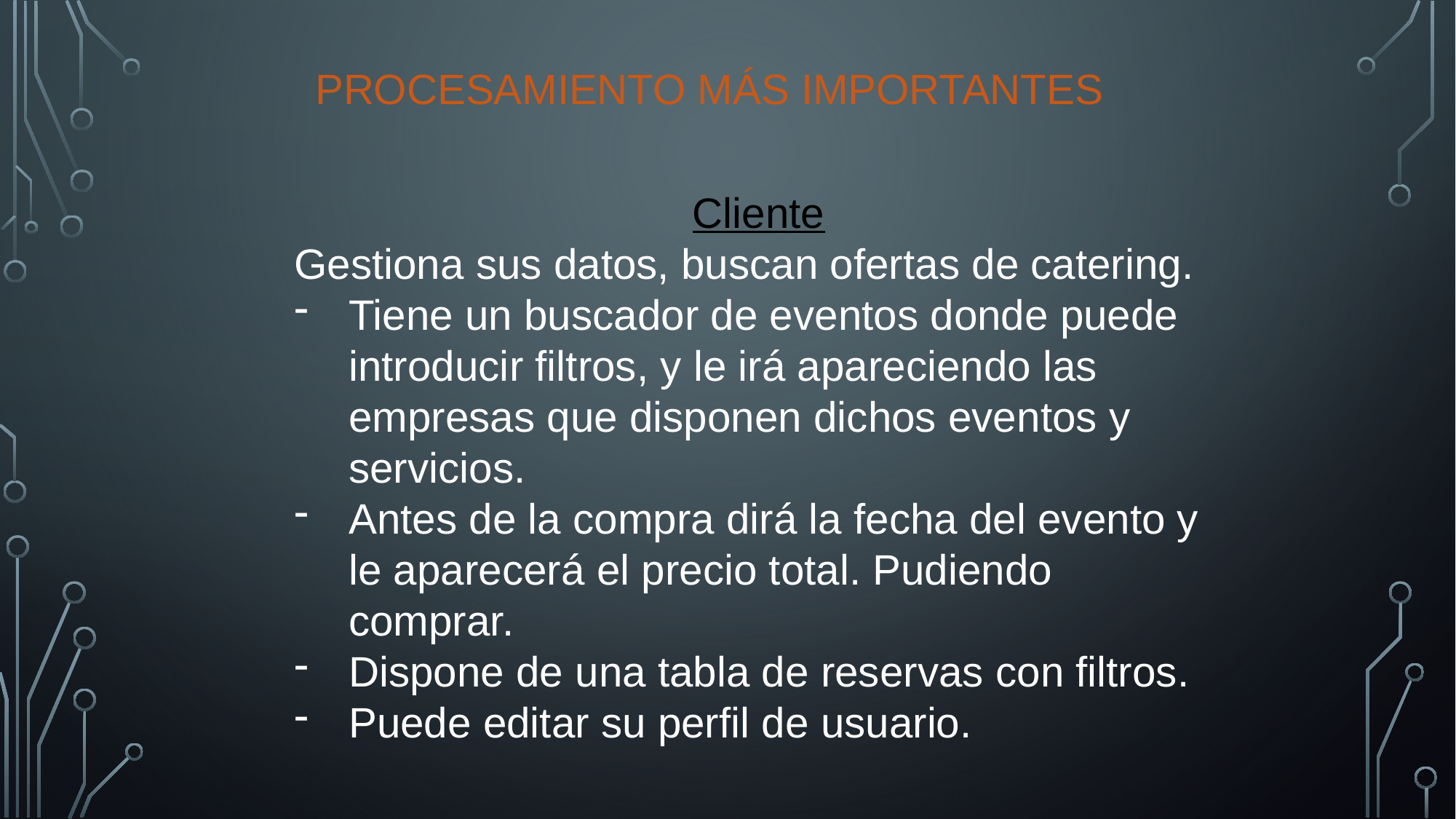

Procesamiento más importantes
Cliente
Gestiona sus datos, buscan ofertas de catering.
Tiene un buscador de eventos donde puede introducir filtros, y le irá apareciendo las empresas que disponen dichos eventos y servicios.
Antes de la compra dirá la fecha del evento y le aparecerá el precio total. Pudiendo comprar.
Dispone de una tabla de reservas con filtros.
Puede editar su perfil de usuario.